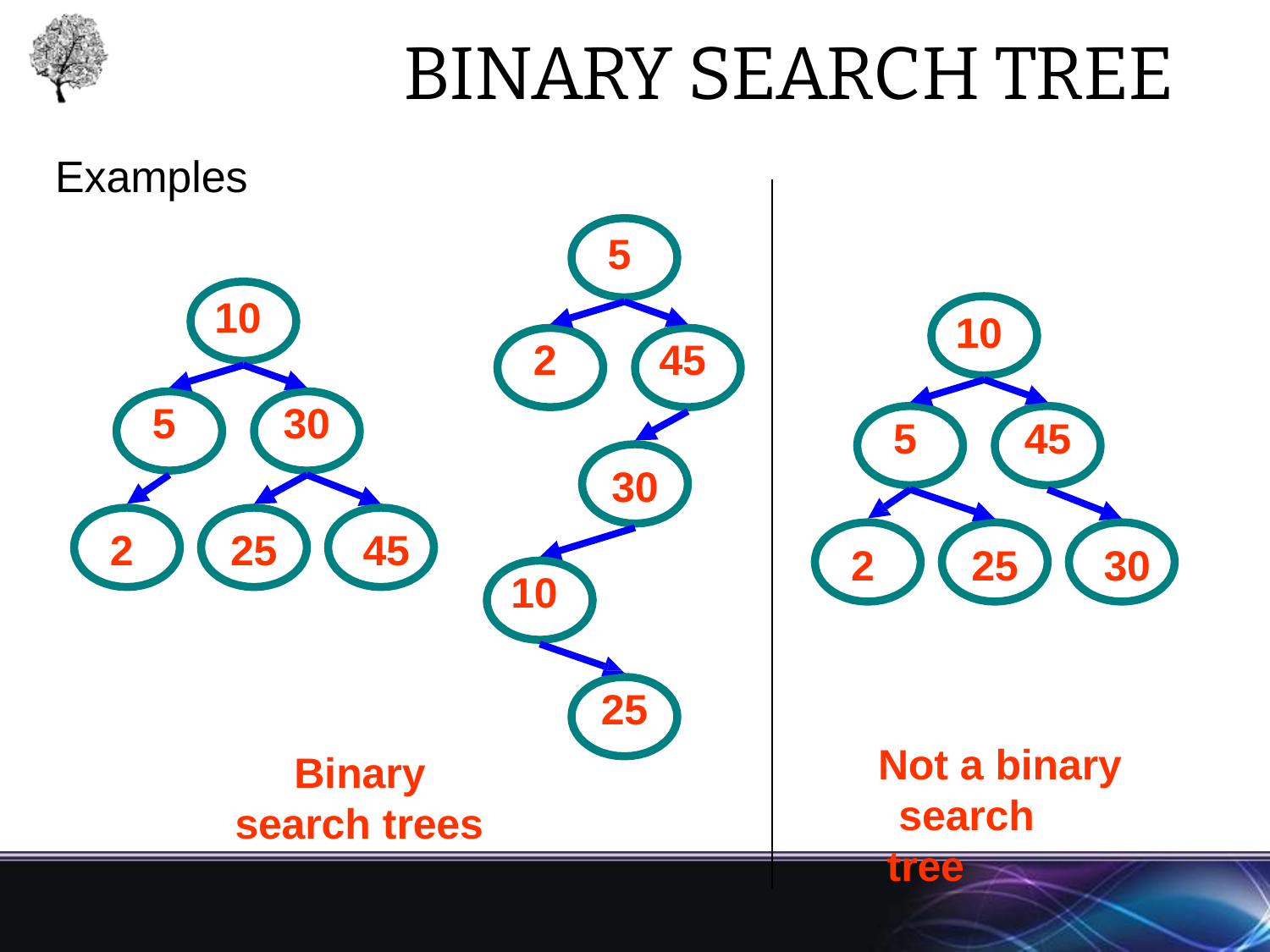

# Binary Search Tree
Examples

5

10

10
2
45
5
30
5
45
30
2
25
45
2
25
30
10

25
Not a binary  search tree
Binary  search trees